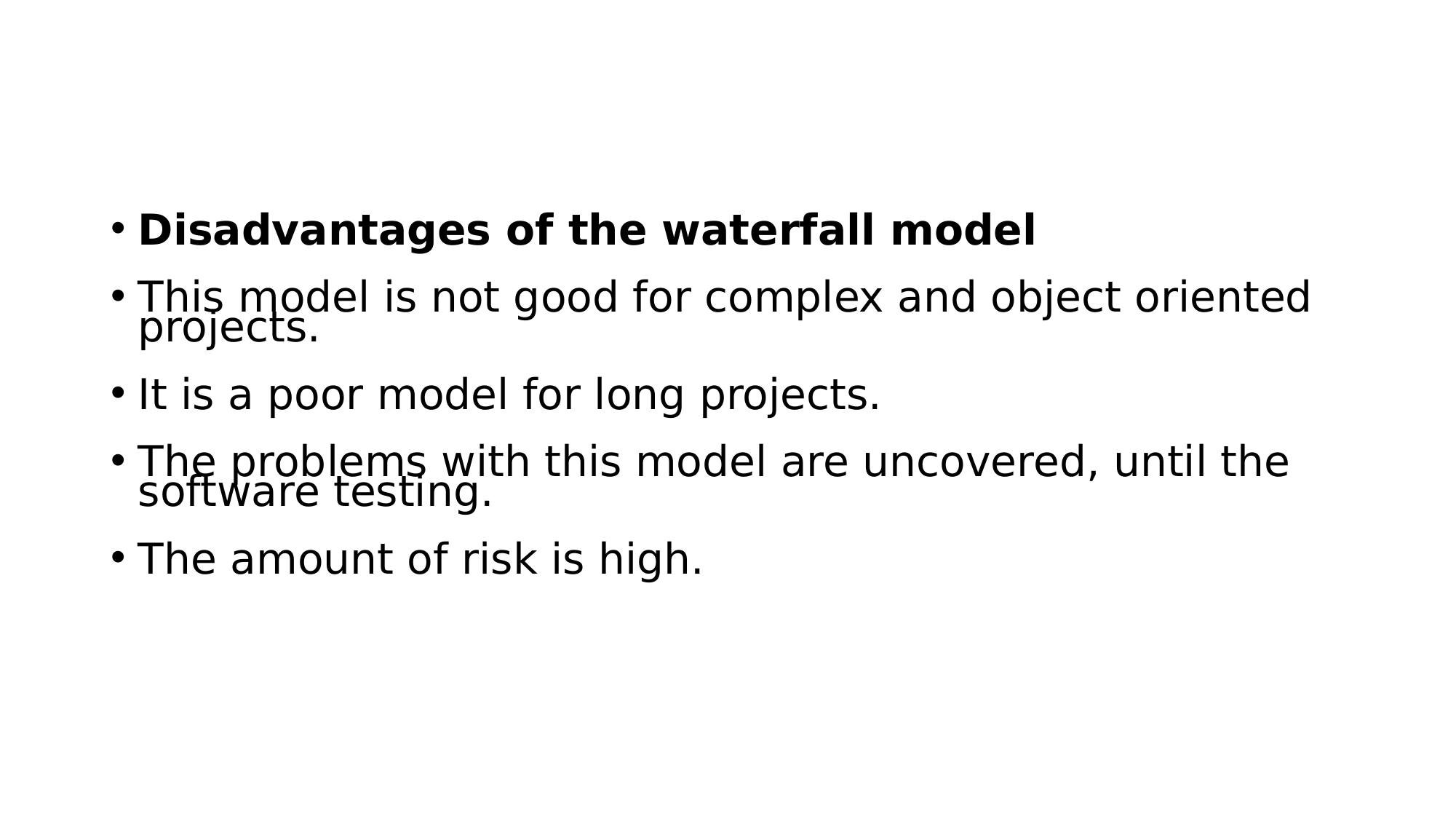

Disadvantages of the waterfall model
This model is not good for complex and object oriented projects.
It is a poor model for long projects.
The problems with this model are uncovered, until the software testing.
The amount of risk is high.